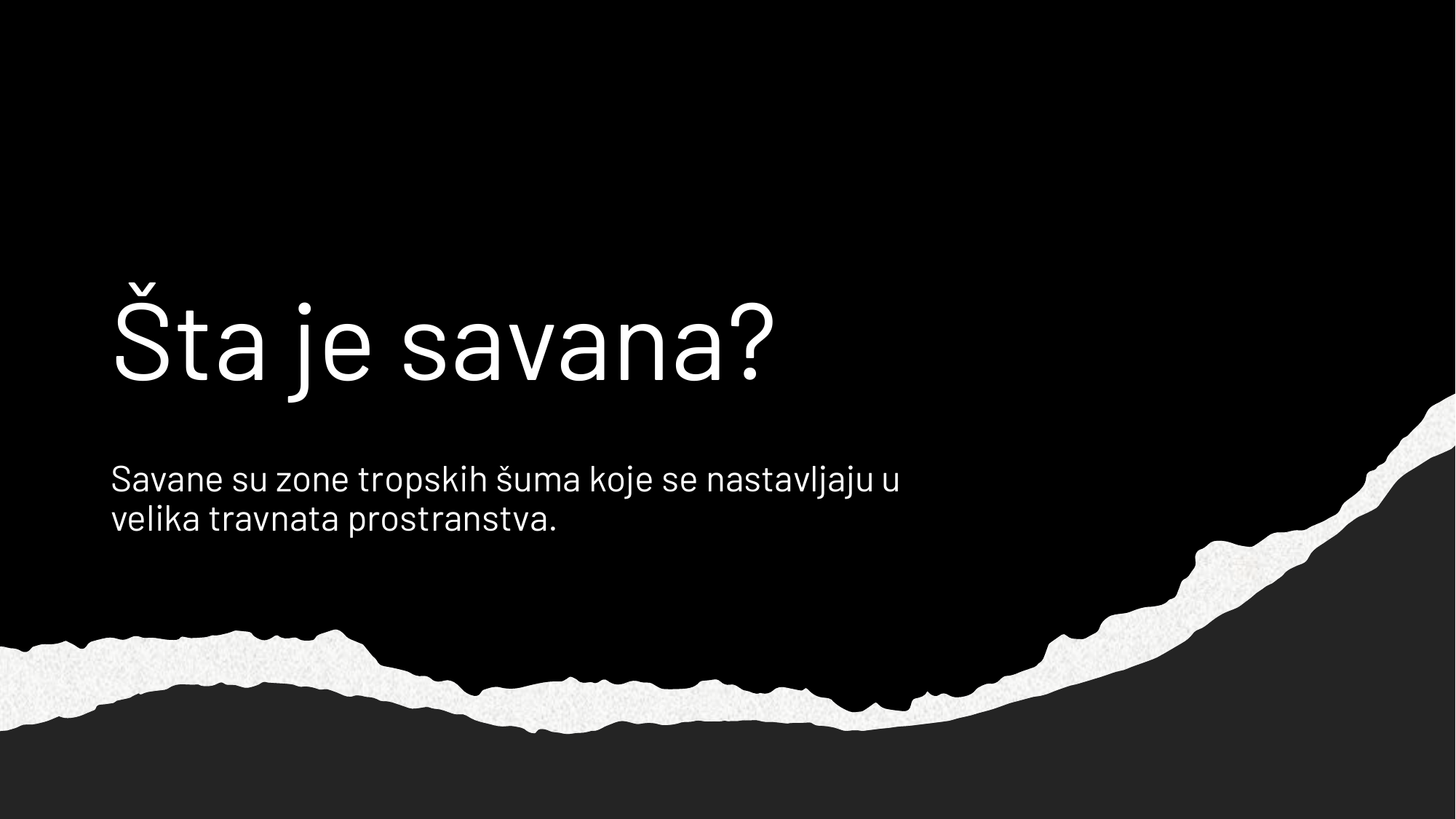

# Šta je savana?

Savane su zone tropskih šuma koje se nastavljaju u velika travnata prostranstva.